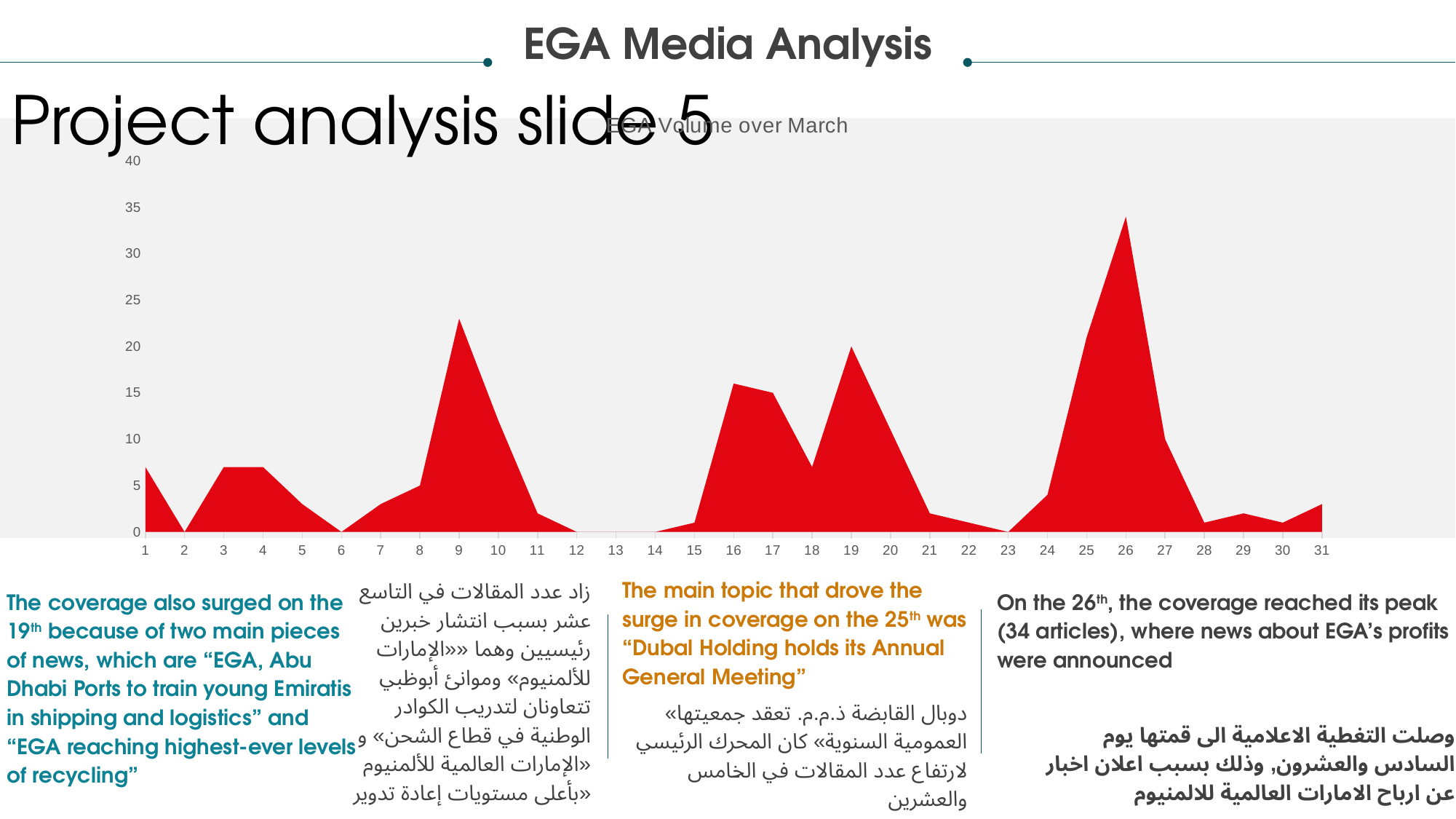

EGA Media Analysis
Project analysis slide 5

### Chart: EGA Volume over March

| Category | EGA Volume |
|---|---|
| 1 | 7.0 |
| 2 | 0.0 |
| 3 | 7.0 |
| 4 | 7.0 |
| 5 | 3.0 |
| 6 | 0.0 |
| 7 | 3.0 |
| 8 | 5.0 |
| 9 | 23.0 |
| 10 | 12.0 |
| 11 | 2.0 |
| 12 | 0.0 |
| 13 | 0.0 |
| 14 | 0.0 |
| 15 | 1.0 |
| 16 | 16.0 |
| 17 | 15.0 |
| 18 | 7.0 |
| 19 | 20.0 |
| 20 | 11.0 |
| 21 | 2.0 |
| 22 | 1.0 |
| 23 | 0.0 |
| 24 | 4.0 |
| 25 | 21.0 |
| 26 | 34.0 |
| 27 | 10.0 |
| 28 | 1.0 |
| 29 | 2.0 |
| 30 | 1.0 |
| 31 | 3.0 |
The main topic that drove the surge in coverage on the 25th was “Dubal Holding holds its Annual General Meeting”
زاد عدد المقالات في التاسع عشر بسبب انتشار خبرين رئيسيين وهما ««الإمارات للألمنيوم» وموانئ أبوظبي تتعاونان لتدريب الكوادر الوطنية في قطاع الشحن» و «الإمارات العالمية للألمنيوم بأعلى مستويات إعادة تدوير»

The coverage also surged on the 19th because of two main pieces of news, which are “EGA, Abu Dhabi Ports to train young Emiratis in shipping and logistics” and “EGA reaching highest-ever levels of recycling”

On the 26th, the coverage reached its peak (34 articles), where news about EGA’s profits were announced

«دوبال القابضة ذ.م.م. تعقد جمعيتها العمومية السنوية» كان المحرك الرئيسي لارتفاع عدد المقالات في الخامس والعشرين

وصلت التغطية الاعلامية الى قمتها يوم السادس والعشرون, وذلك بسبب اعلان اخبار عن ارباح الامارات العالمية للالمنيوم